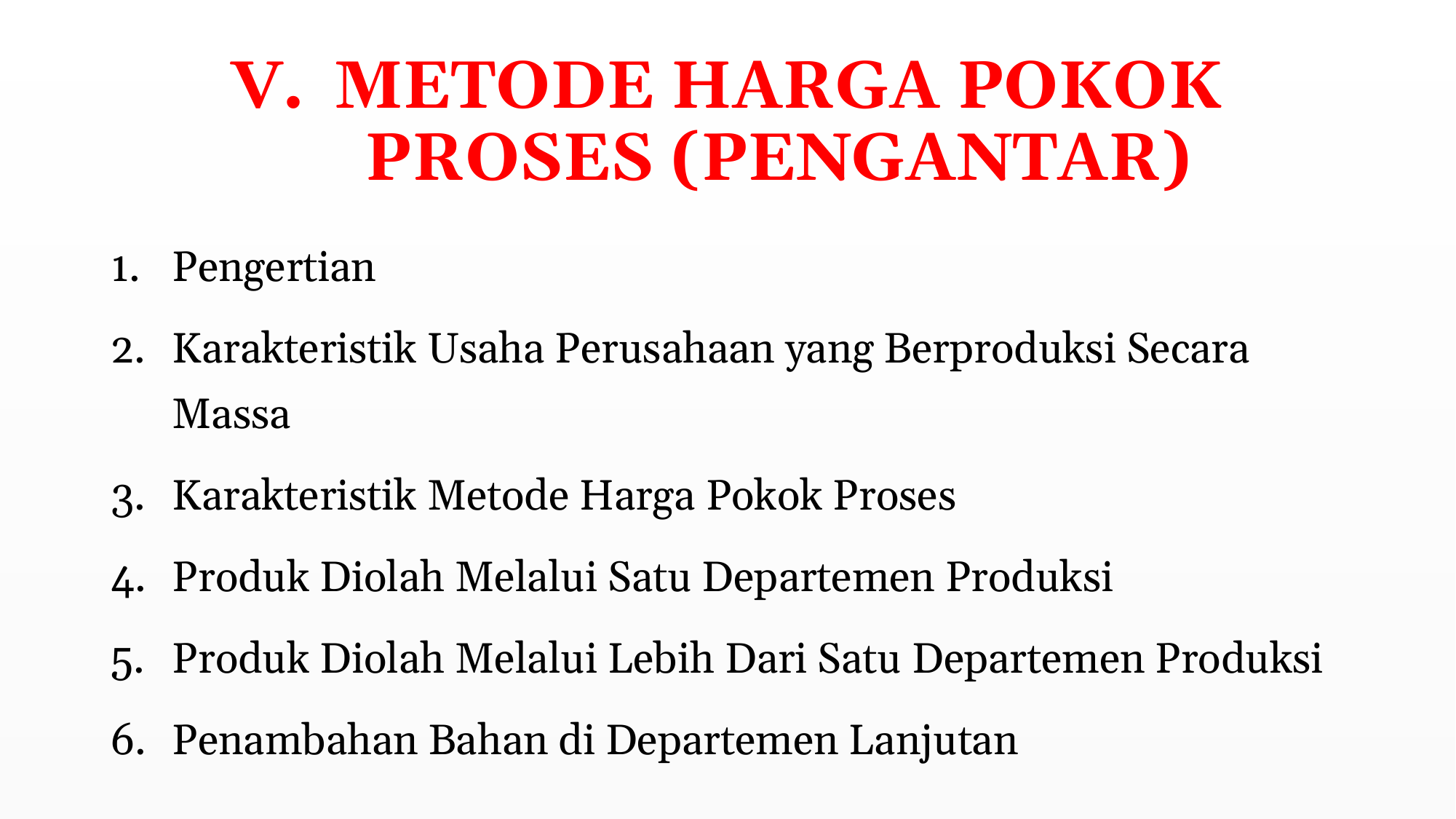

# METODE HARGA POKOK PROSES (PENGANTAR)
Pengertian
Karakteristik Usaha Perusahaan yang Berproduksi Secara Massa
Karakteristik Metode Harga Pokok Proses
Produk Diolah Melalui Satu Departemen Produksi
Produk Diolah Melalui Lebih Dari Satu Departemen Produksi
Penambahan Bahan di Departemen Lanjutan